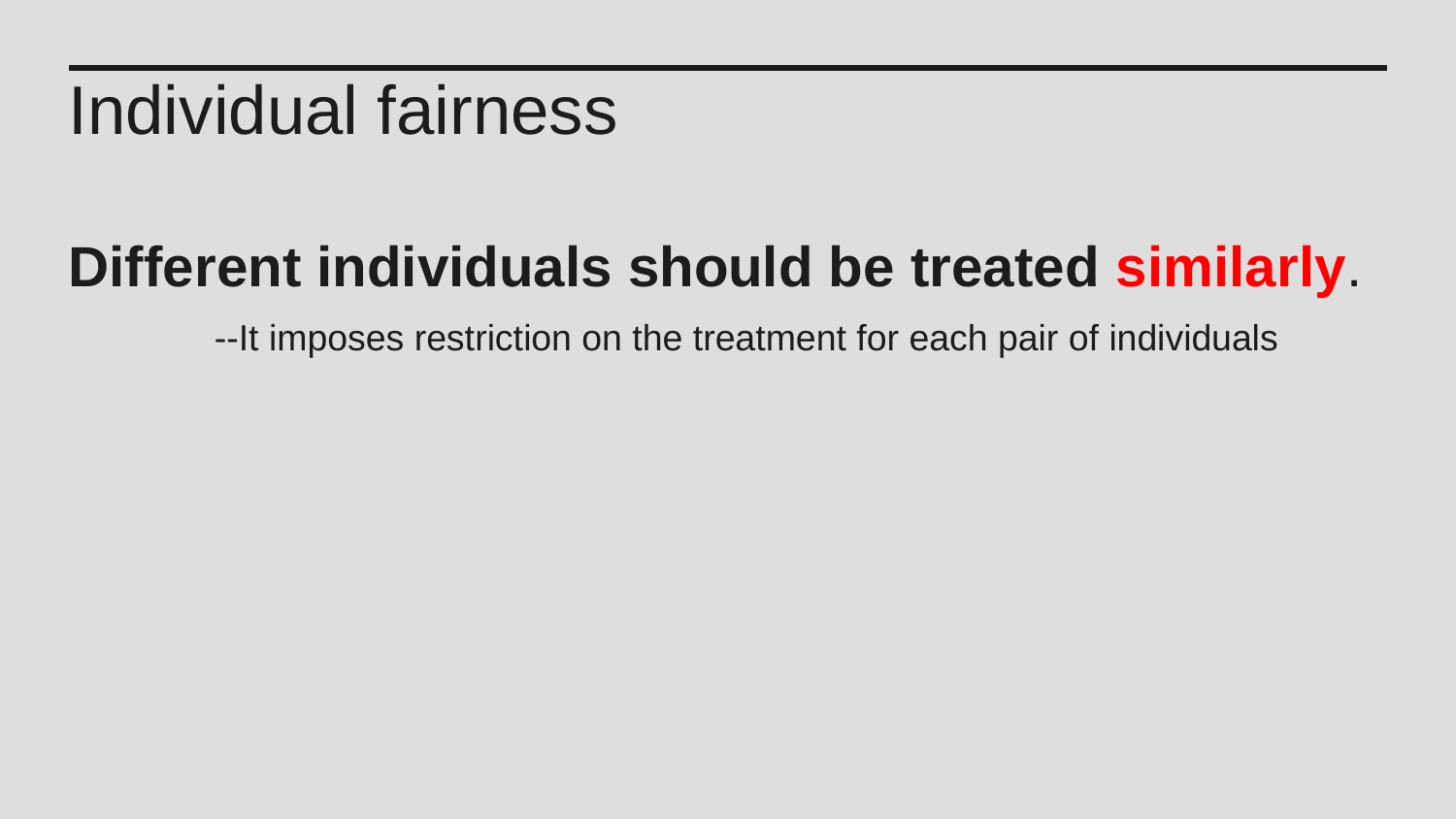

Individual fairness
Different individuals should be treated similarly.
	--It imposes restriction on the treatment for each pair of individuals